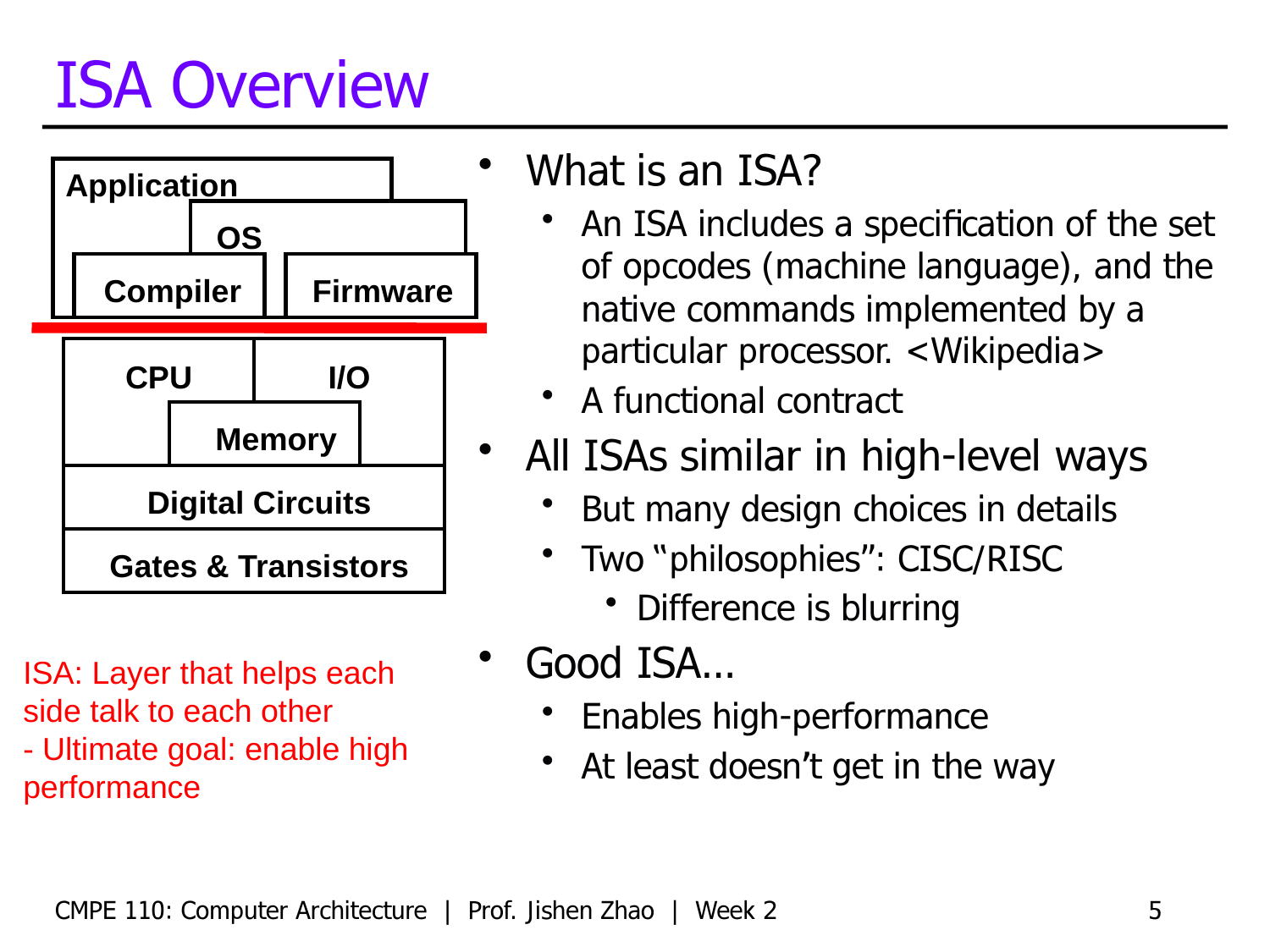

# ISA Overview
What is an ISA?
An ISA includes a specification of the set of opcodes (machine language), and the native commands implemented by a particular processor. <Wikipedia>
A functional contract
All ISAs similar in high-level ways
But many design choices in details
Two “philosophies”: CISC/RISC
Difference is blurring
Good ISA…
Enables high-performance
At least doesn’t get in the way

Application

OS

Compiler
Firmware

CPU
I/O

Memory

Digital Circuits

Gates & Transistors
ISA: Layer that helps each side talk to each other
- Ultimate goal: enable high performance
CMPE 110: Computer Architecture  |  Prof. Jishen Zhao  |  Week 2
5